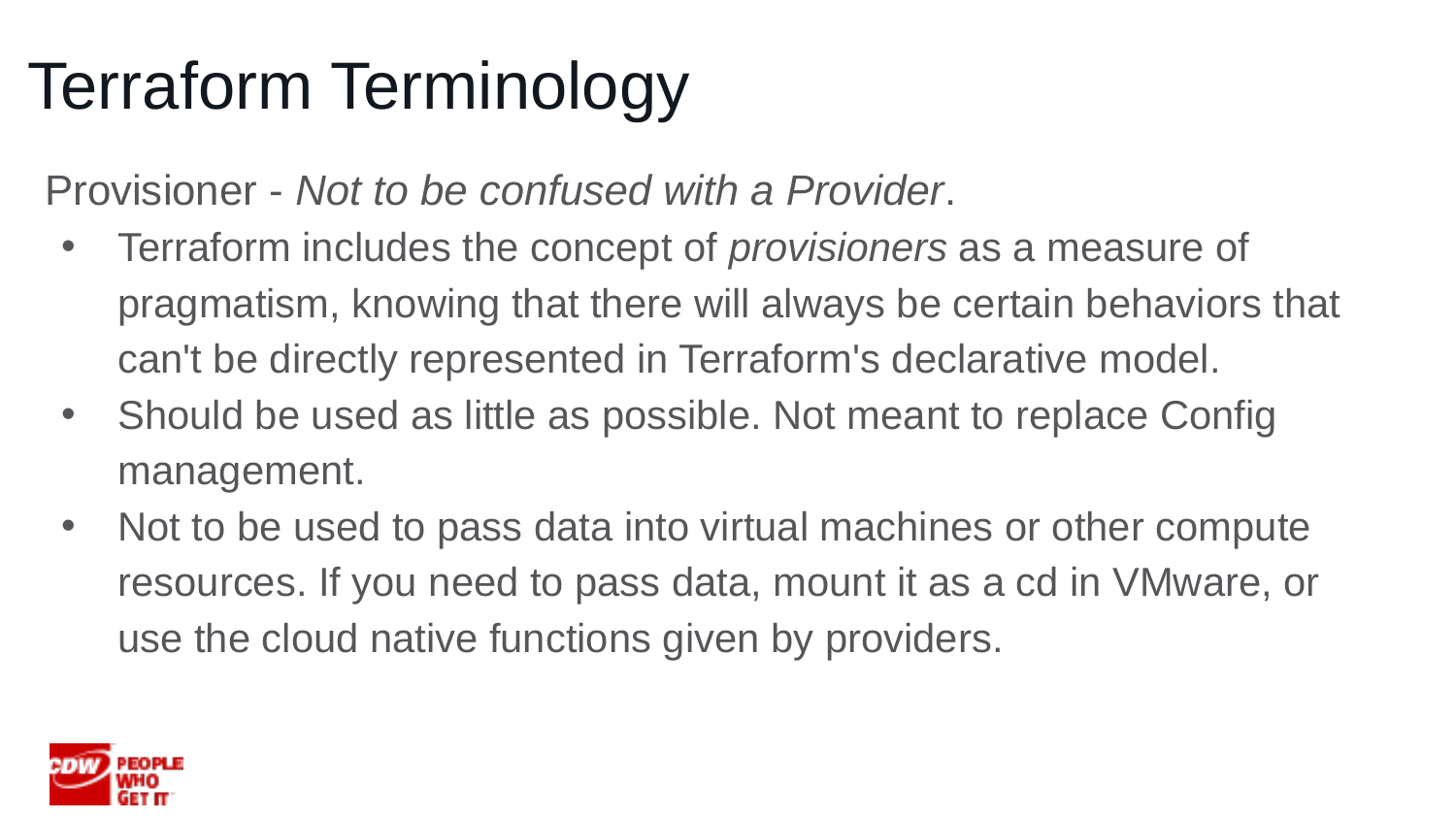

# Terraform Terminology
Provisioner - Not to be confused with a Provider.
Terraform includes the concept of provisioners as a measure of pragmatism, knowing that there will always be certain behaviors that can't be directly represented in Terraform's declarative model.
Should be used as little as possible. Not meant to replace Config management.
Not to be used to pass data into virtual machines or other compute resources. If you need to pass data, mount it as a cd in VMware, or use the cloud native functions given by providers.